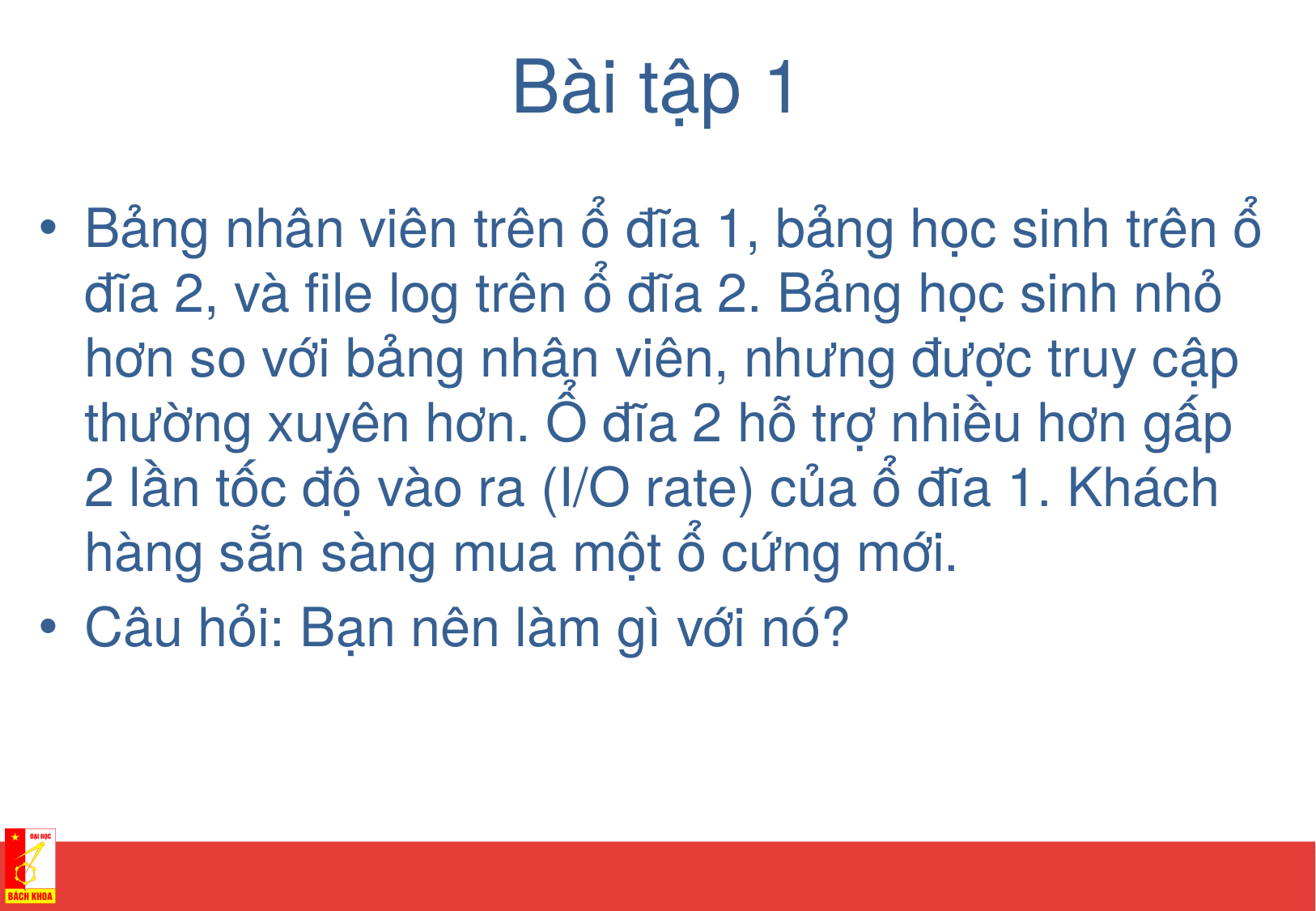

# Bài tập 1
Bảng nhân viên trên ổ đĩa 1, bảng học sinh trên ổ đĩa 2, và file log trên ổ đĩa 2. Bảng học sinh nhỏ hơn so với bảng nhân viên, nhưng được truy cập thường xuyên hơn. Ổ đĩa 2 hỗ trợ nhiều hơn gấp 2 lần tốc độ vào ra (I/O rate) của ổ đĩa 1. Khách hàng sẵn sàng mua một ổ cứng mới.
Câu hỏi: Bạn nên làm gì với nó?